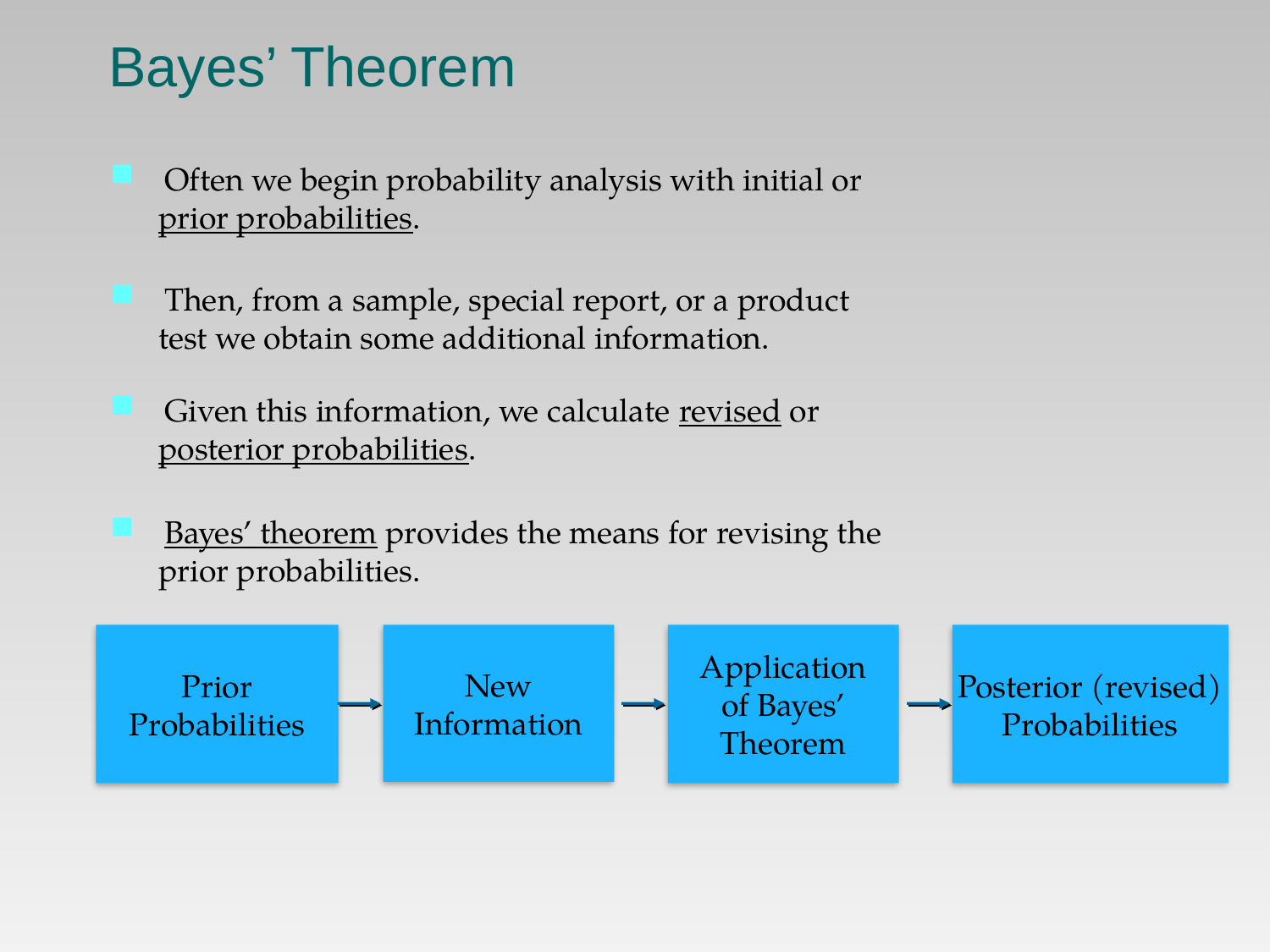

# Bayes’ Theorem
   Often we begin probability analysis with initial or
      prior probabilities.
   Then, from a sample, special report, or a product
      test we obtain some additional information.
   Given this information, we calculate revised or
      posterior probabilities.
   Bayes’ theorem provides the means for revising the
      prior probabilities.
Prior
Probabilities
New
Information
Application
of Bayes’
Theorem
Posterior (revised)
Probabilities